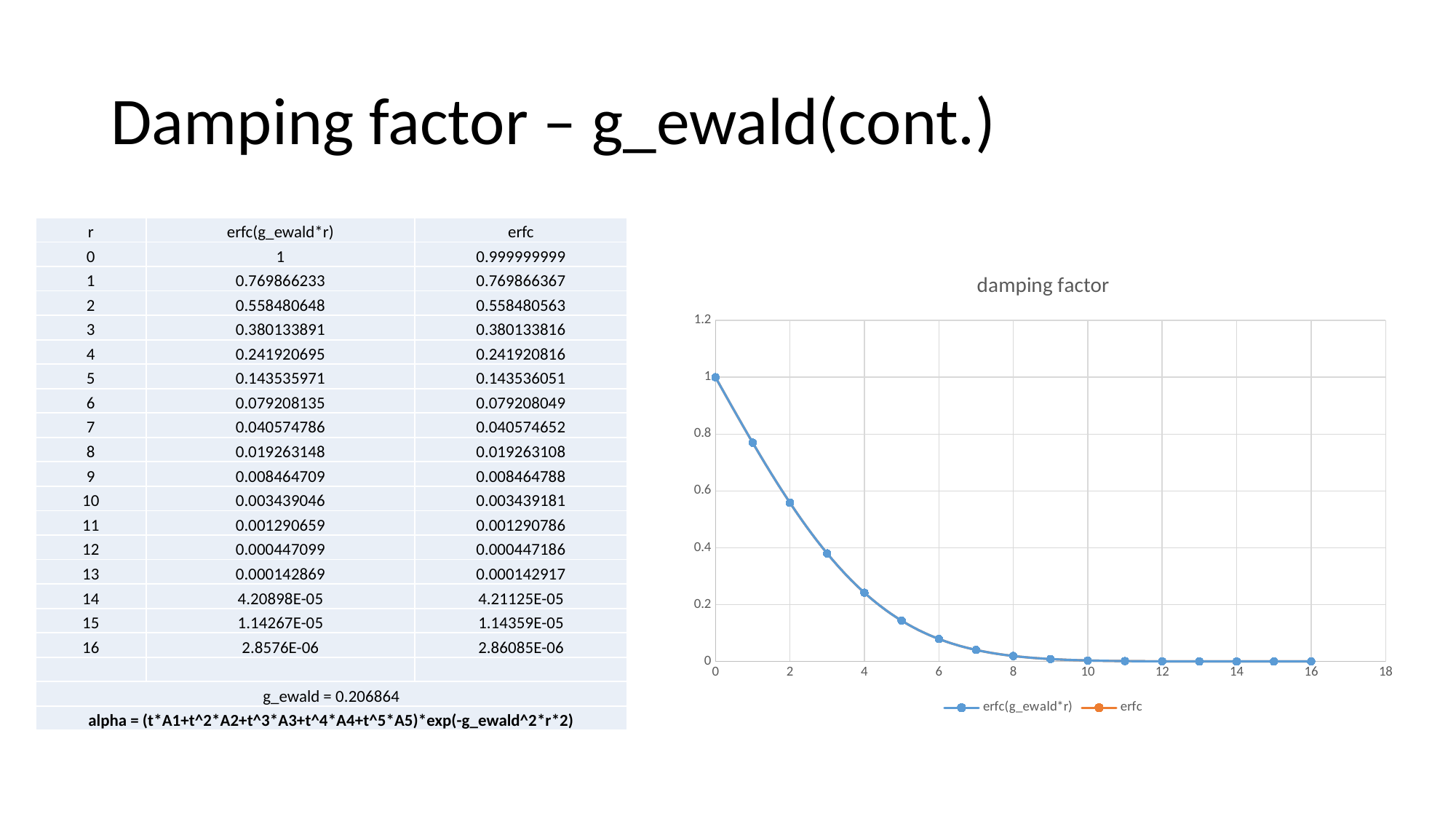

# Damping factor – g_ewald(cont.)
| r | erfc(g\_ewald\*r) | erfc |
| --- | --- | --- |
| 0 | 1 | 0.999999999 |
| 1 | 0.769866233 | 0.769866367 |
| 2 | 0.558480648 | 0.558480563 |
| 3 | 0.380133891 | 0.380133816 |
| 4 | 0.241920695 | 0.241920816 |
| 5 | 0.143535971 | 0.143536051 |
| 6 | 0.079208135 | 0.079208049 |
| 7 | 0.040574786 | 0.040574652 |
| 8 | 0.019263148 | 0.019263108 |
| 9 | 0.008464709 | 0.008464788 |
| 10 | 0.003439046 | 0.003439181 |
| 11 | 0.001290659 | 0.001290786 |
| 12 | 0.000447099 | 0.000447186 |
| 13 | 0.000142869 | 0.000142917 |
| 14 | 4.20898E-05 | 4.21125E-05 |
| 15 | 1.14267E-05 | 1.14359E-05 |
| 16 | 2.8576E-06 | 2.86085E-06 |
|  |  |  |
| g\_ewald = 0.206864 |  |  |
| alpha = (t\*A1+t^2\*A2+t^3\*A3+t^4\*A4+t^5\*A5)\*exp(-g\_ewald^2\*r\*2) |  |  |

### Chart: damping factor

| Category | erfc(g_ewald*r) | erfc |
|---|---|---|